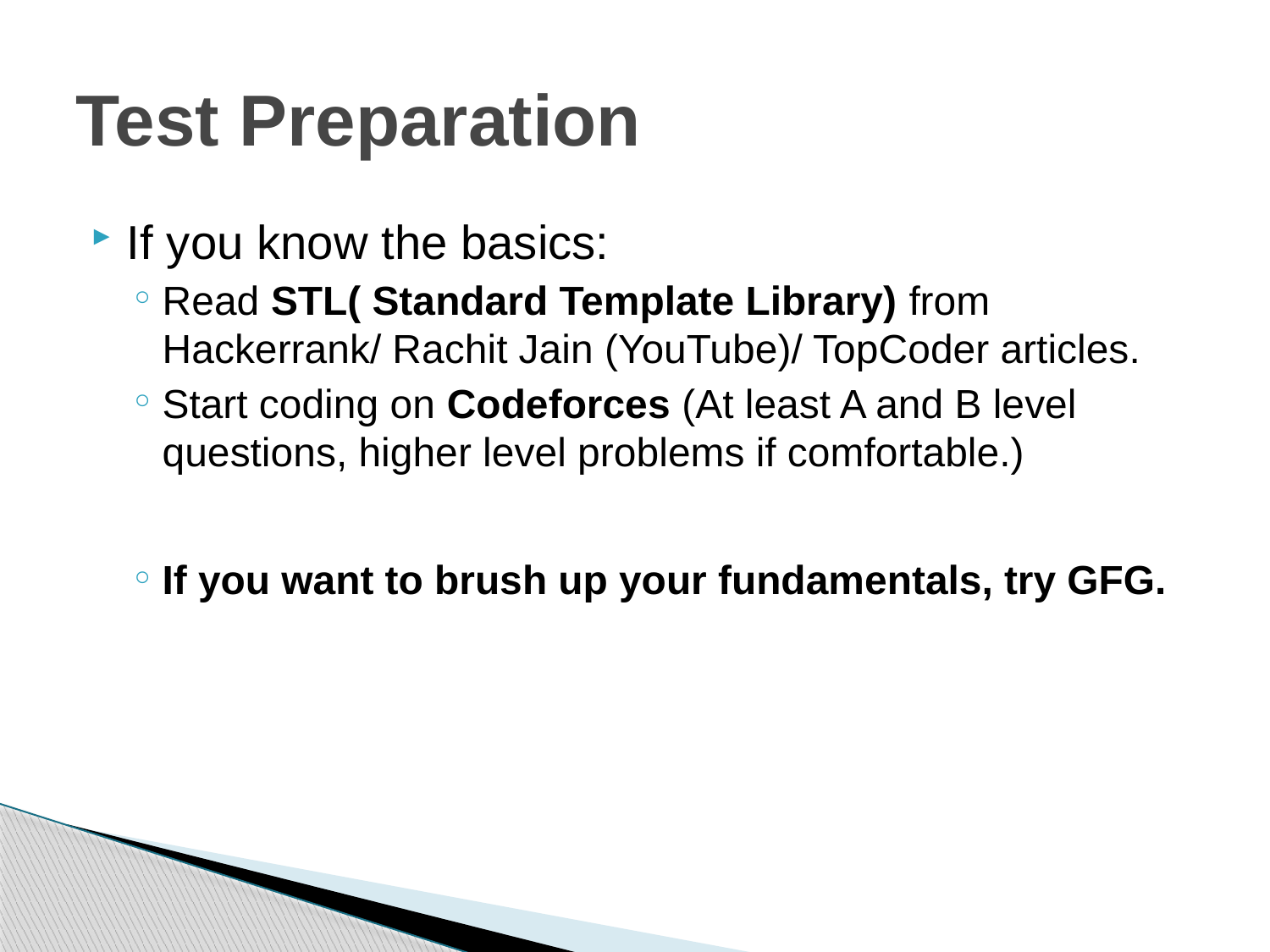

# Test Preparation
If you know the basics:
Read STL( Standard Template Library) from Hackerrank/ Rachit Jain (YouTube)/ TopCoder articles.
Start coding on Codeforces (At least A and B level questions, higher level problems if comfortable.)

If you want to brush up your fundamentals, try GFG.